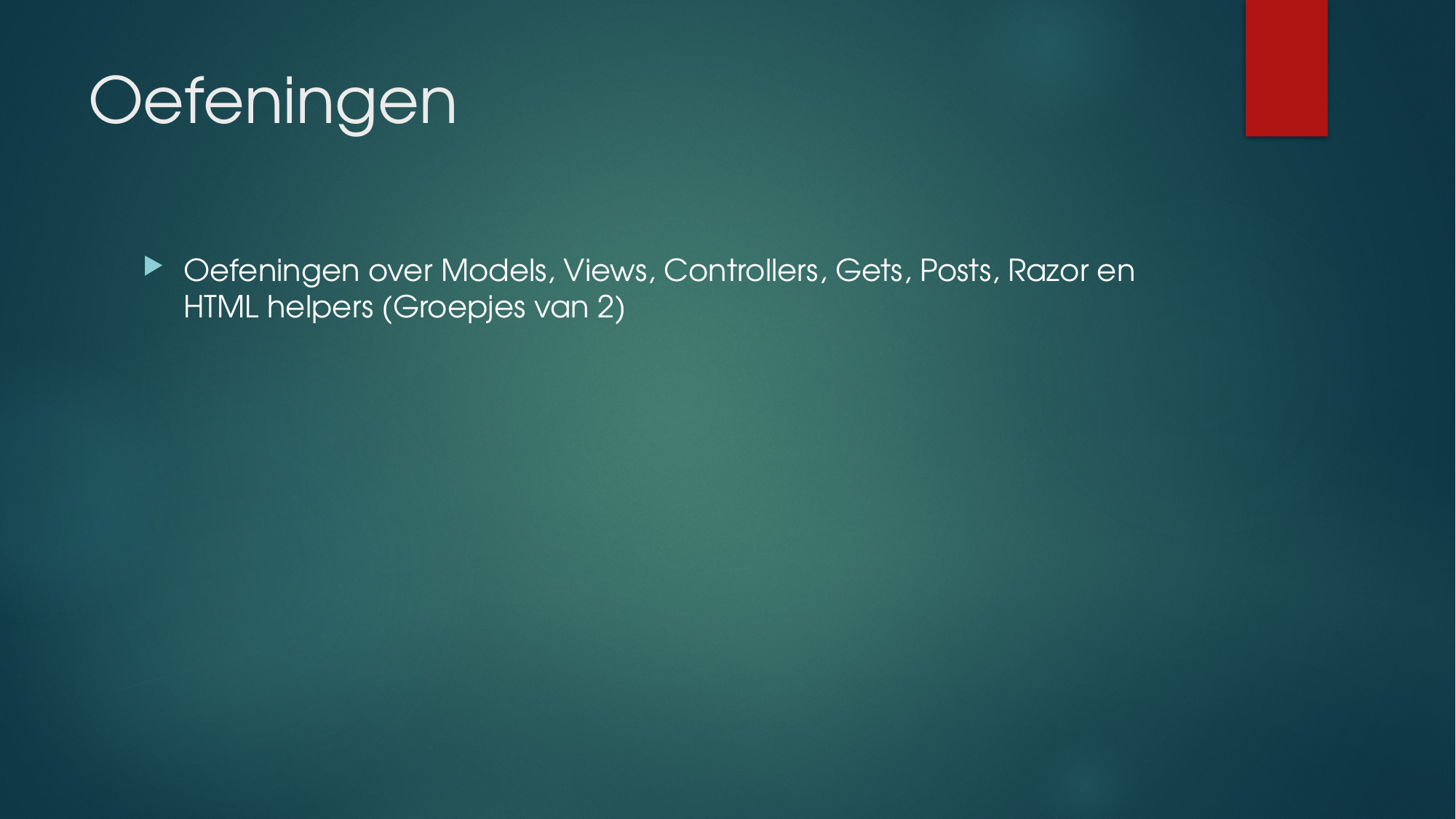

# Oefeningen
Oefeningen over Models, Views, Controllers, Gets, Posts, Razor en HTML helpers (Groepjes van 2)